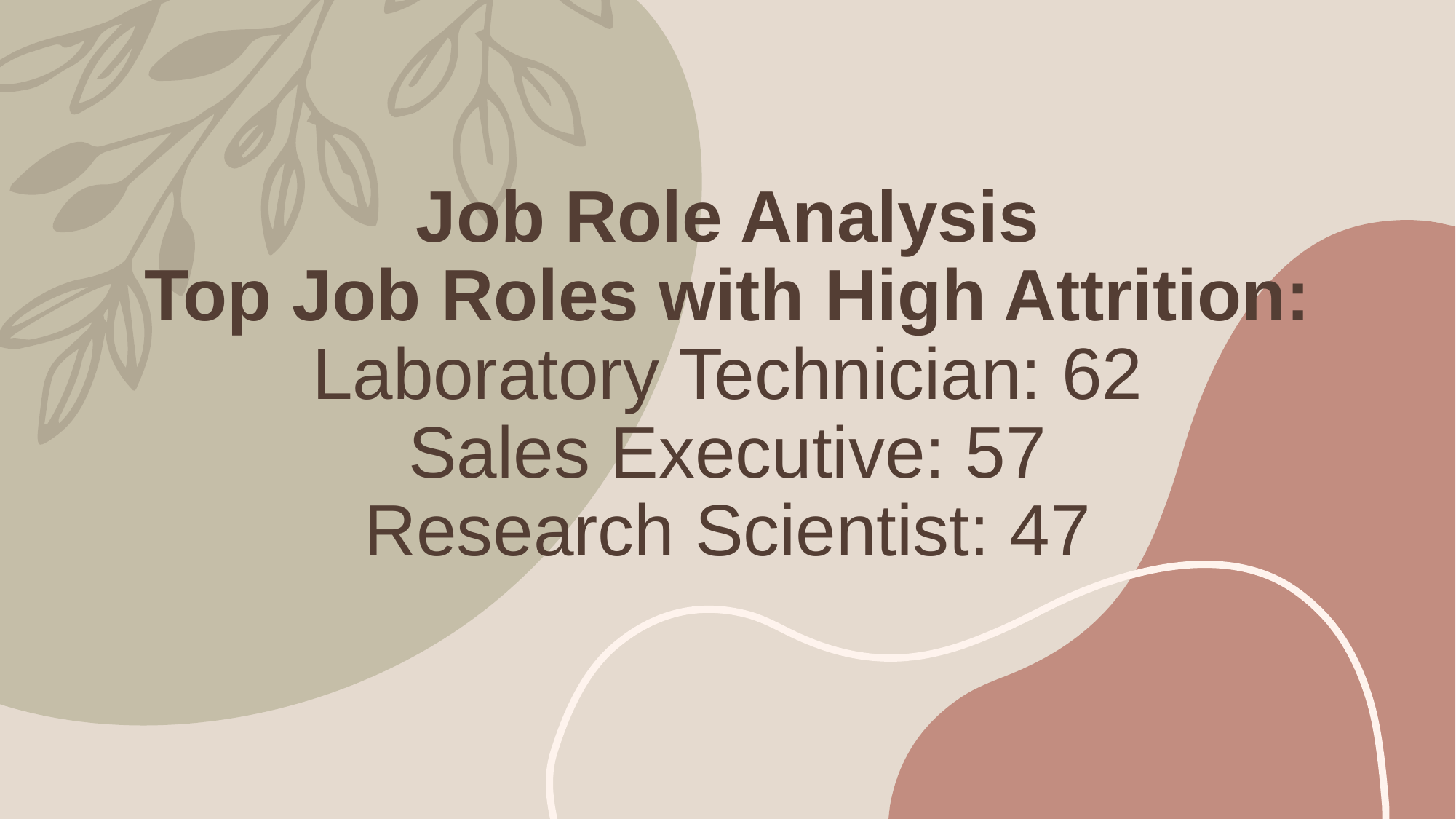

# Job Role Analysis Top Job Roles with High Attrition: Laboratory Technician: 62 Sales Executive: 57 Research Scientist: 47